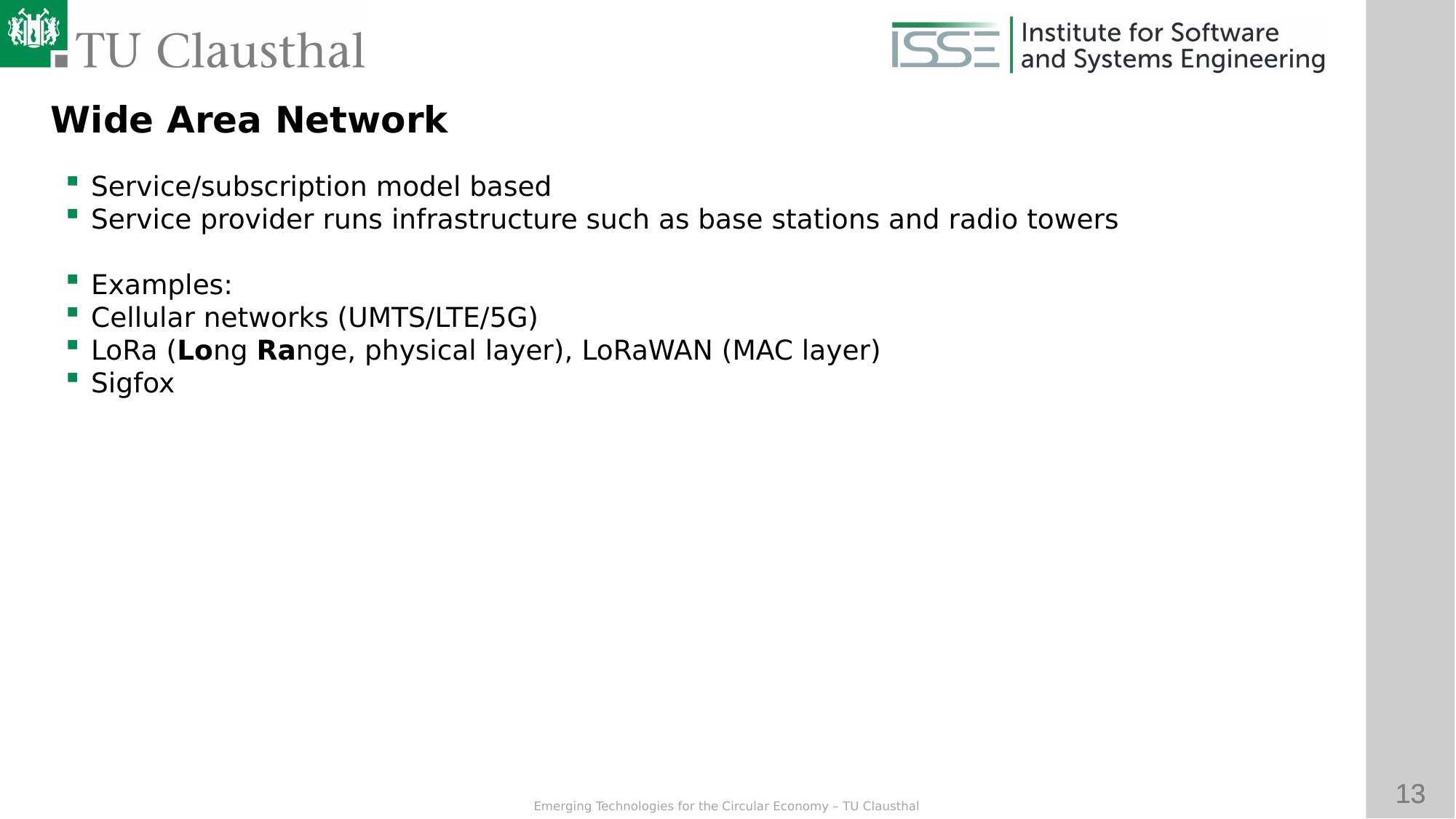

Wide Area Network
Service/subscription model based
Service provider runs infrastructure such as base stations and radio towers

Examples:
Cellular networks (UMTS/LTE/5G)
LoRa (Long Range, physical layer), LoRaWAN (MAC layer)
Sigfox